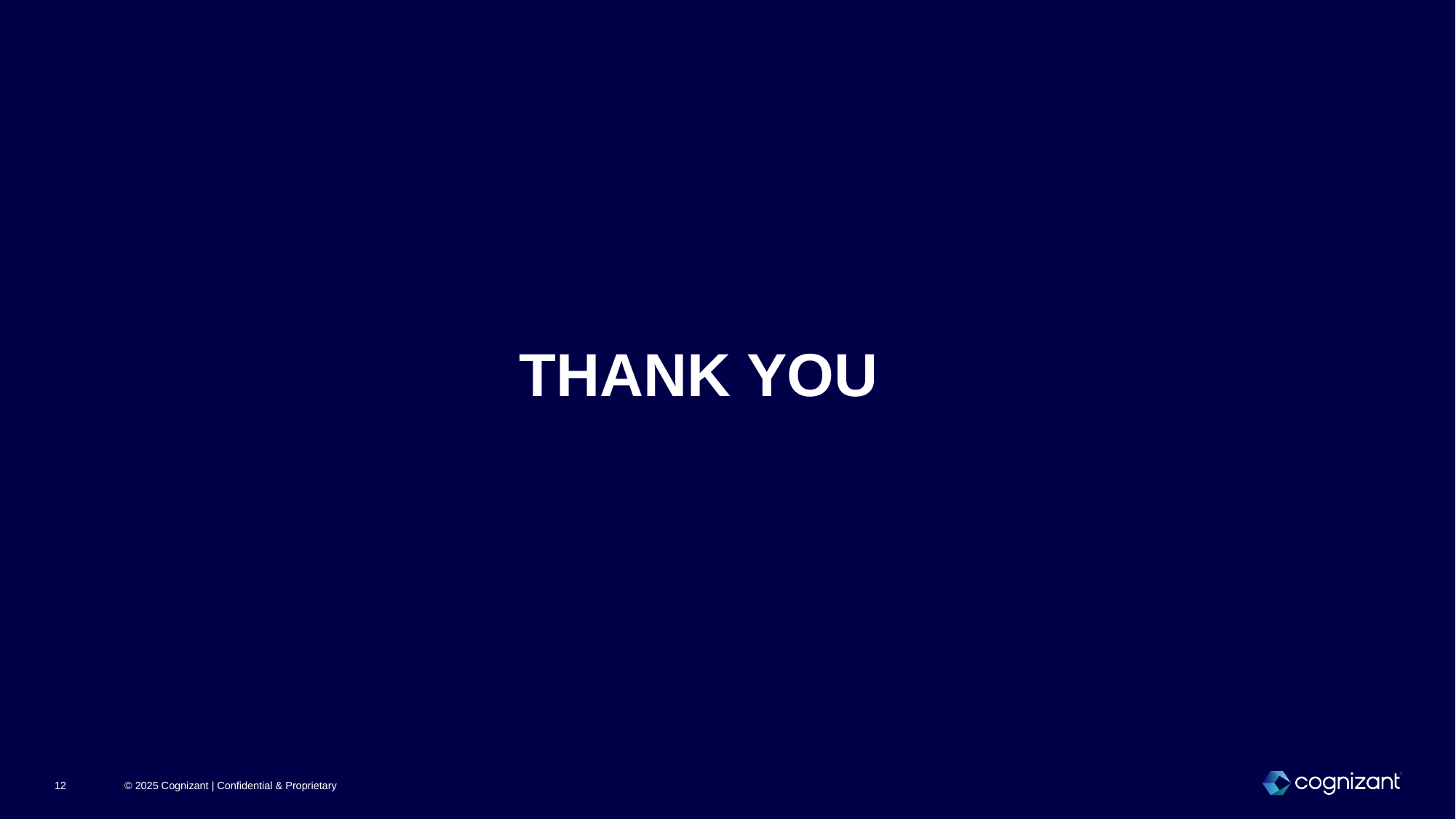

# THANK YOU
© 2025 Cognizant | Confidential & Proprietary
12